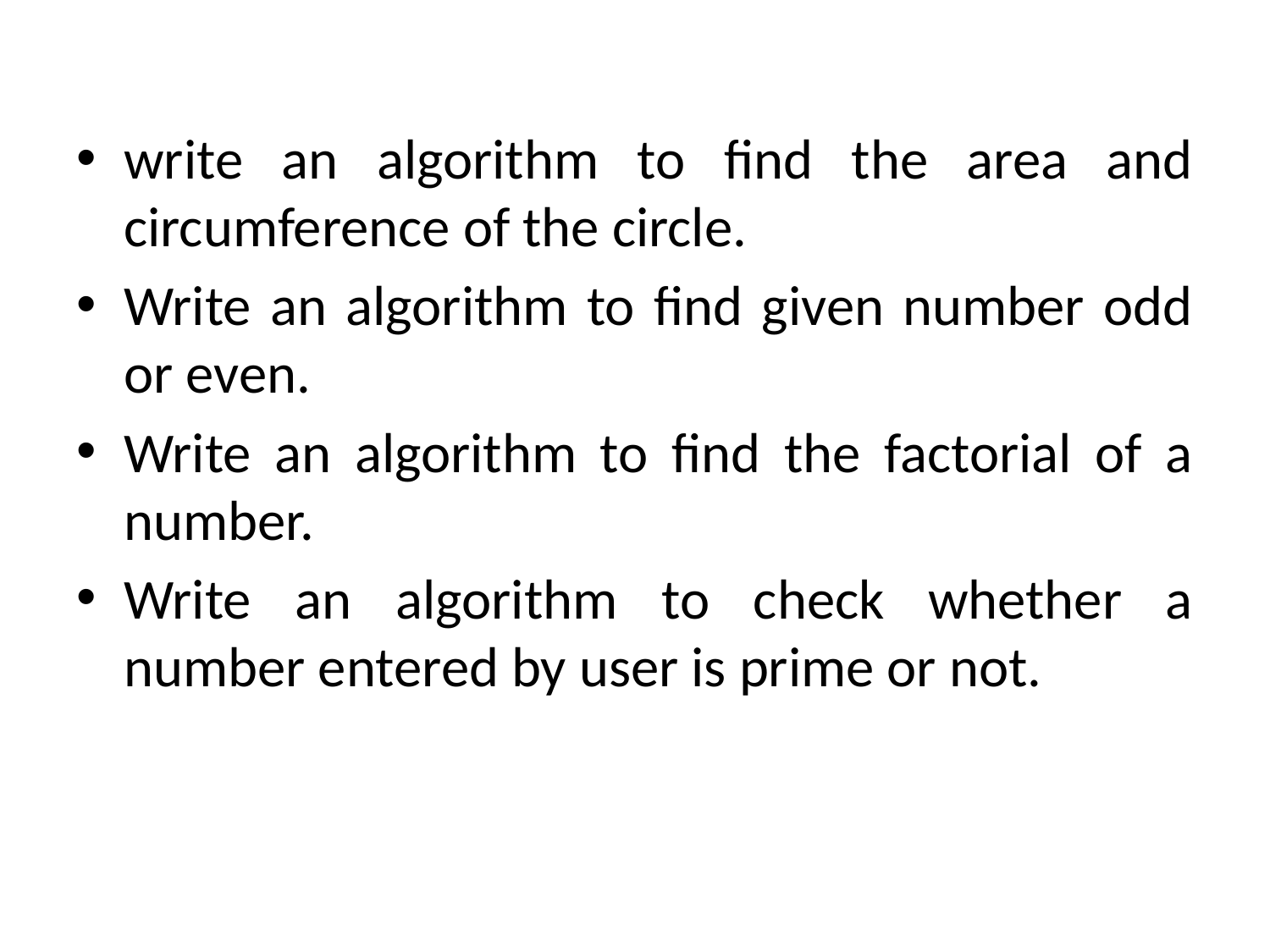

write an algorithm to find the area and circumference of the circle.
Write an algorithm to find given number odd or even.
Write an algorithm to find the factorial of a number.
Write an algorithm to check whether a number entered by user is prime or not.